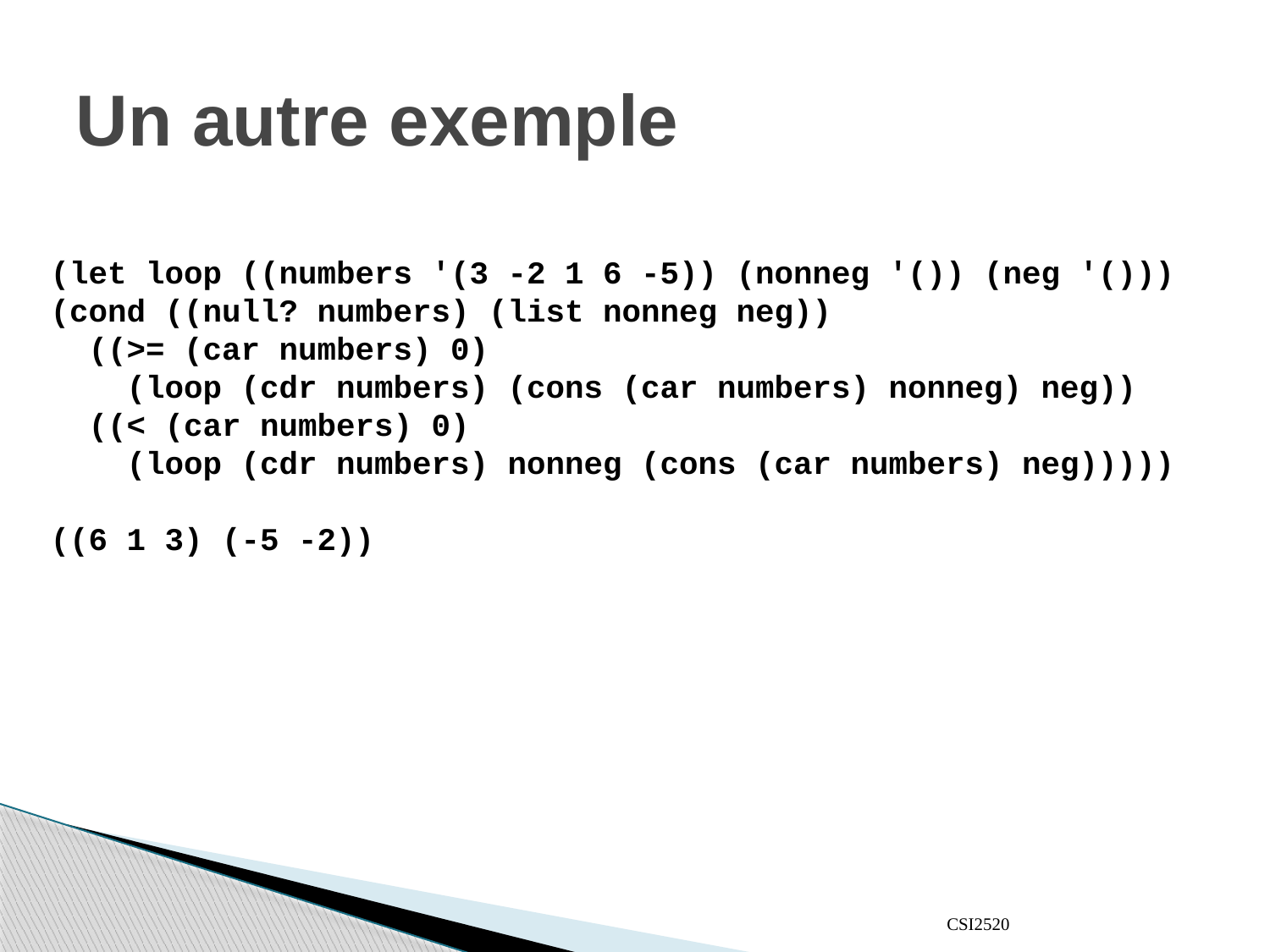

# Un autre exemple
(let loop ((numbers '(3 -2 1 6 -5)) (nonneg '()) (neg '()))
(cond ((null? numbers) (list nonneg neg))
  ((>= (car numbers) 0)
    (loop (cdr numbers) (cons (car numbers) nonneg) neg))
  ((< (car numbers) 0)
    (loop (cdr numbers) nonneg (cons (car numbers) neg)))))

((6 1 3) (-5 -2))
CSI2520